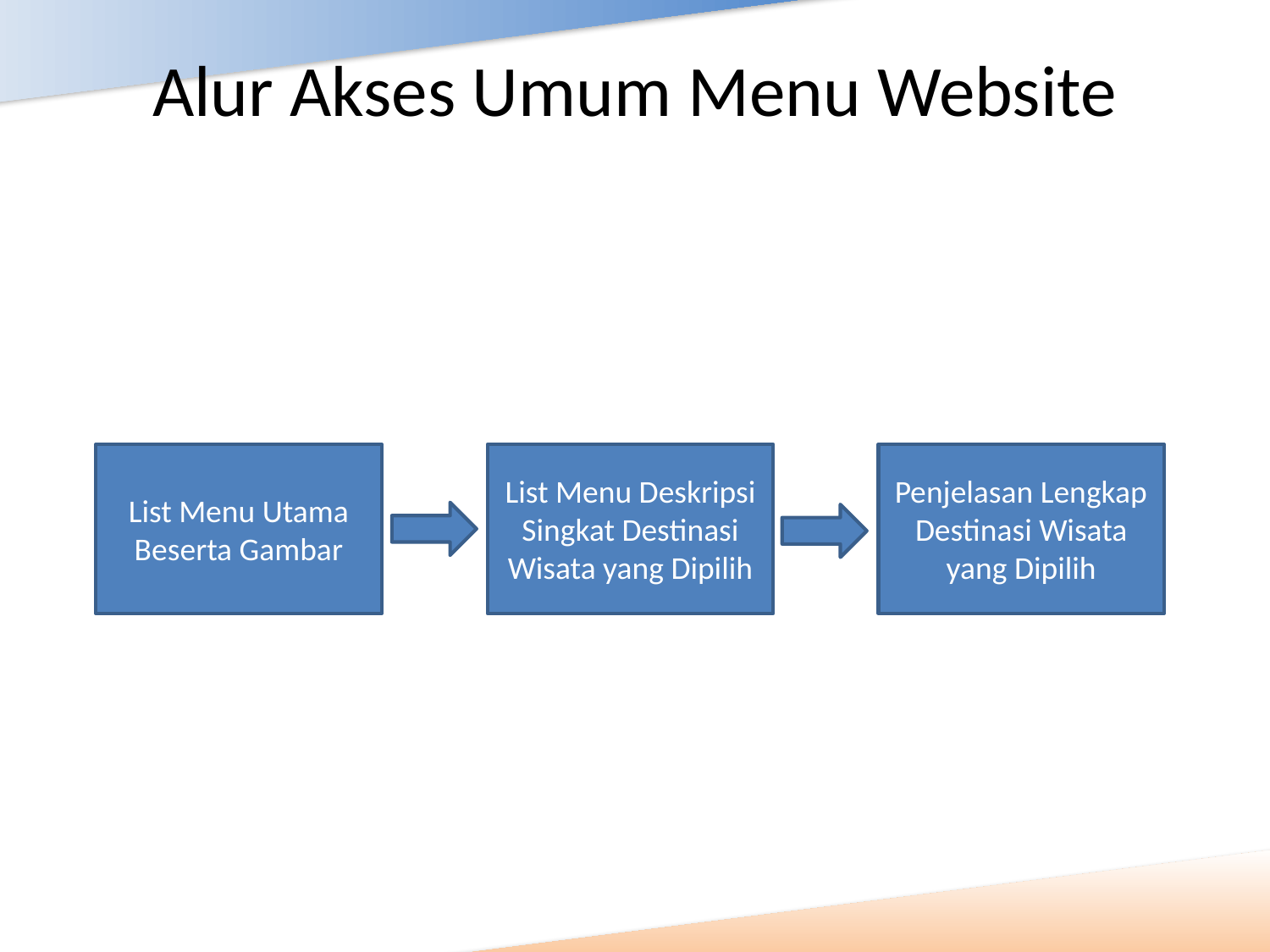

# Alur Akses Umum Menu Website
List Menu Utama Beserta Gambar
List Menu Deskripsi Singkat Destinasi Wisata yang Dipilih
Penjelasan Lengkap Destinasi Wisata yang Dipilih